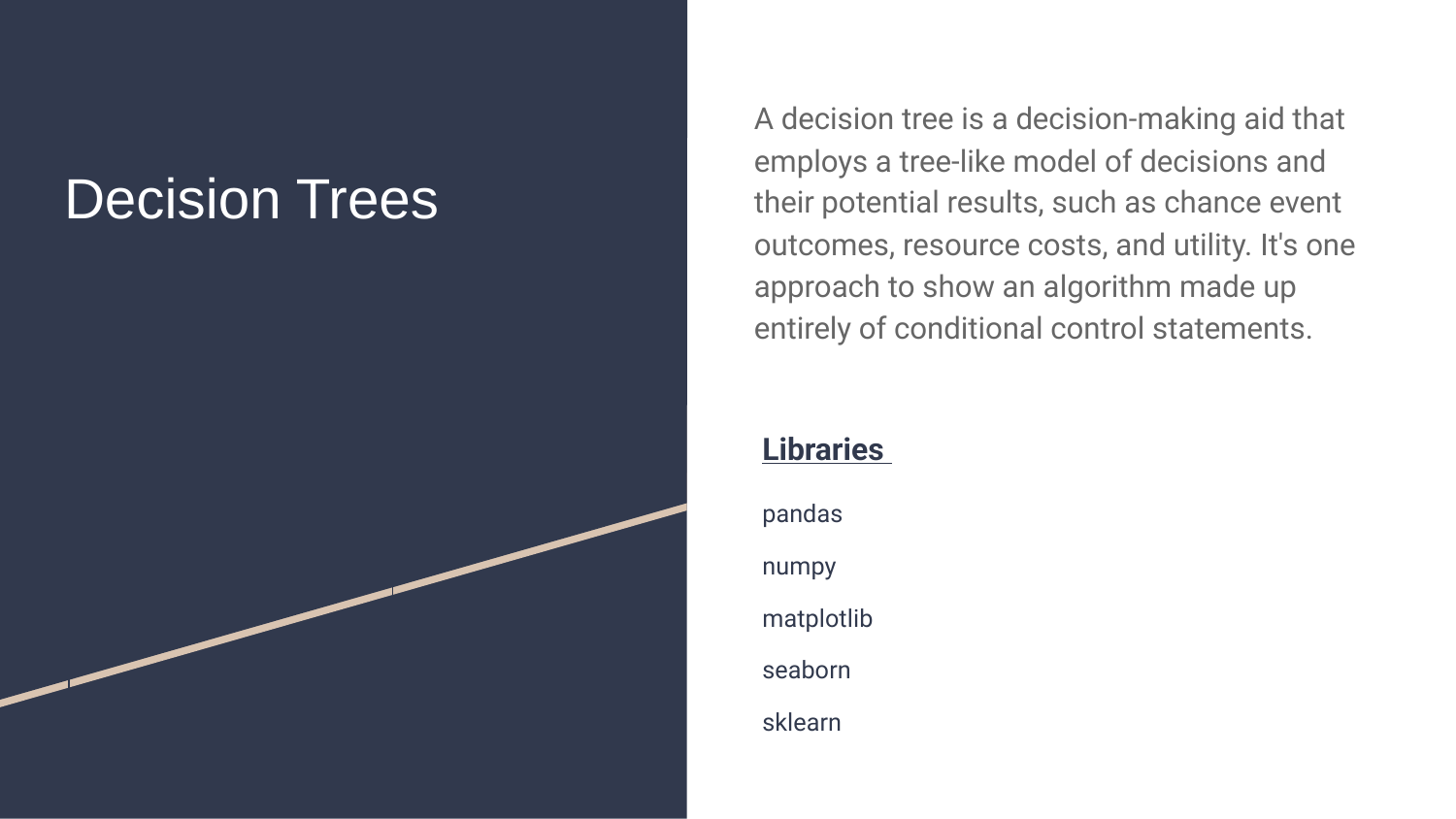

# Decision Trees
A decision tree is a decision-making aid that employs a tree-like model of decisions and their potential results, such as chance event outcomes, resource costs, and utility. It's one approach to show an algorithm made up entirely of conditional control statements.

Libraries
pandas
numpy
matplotlib
seaborn
sklearn